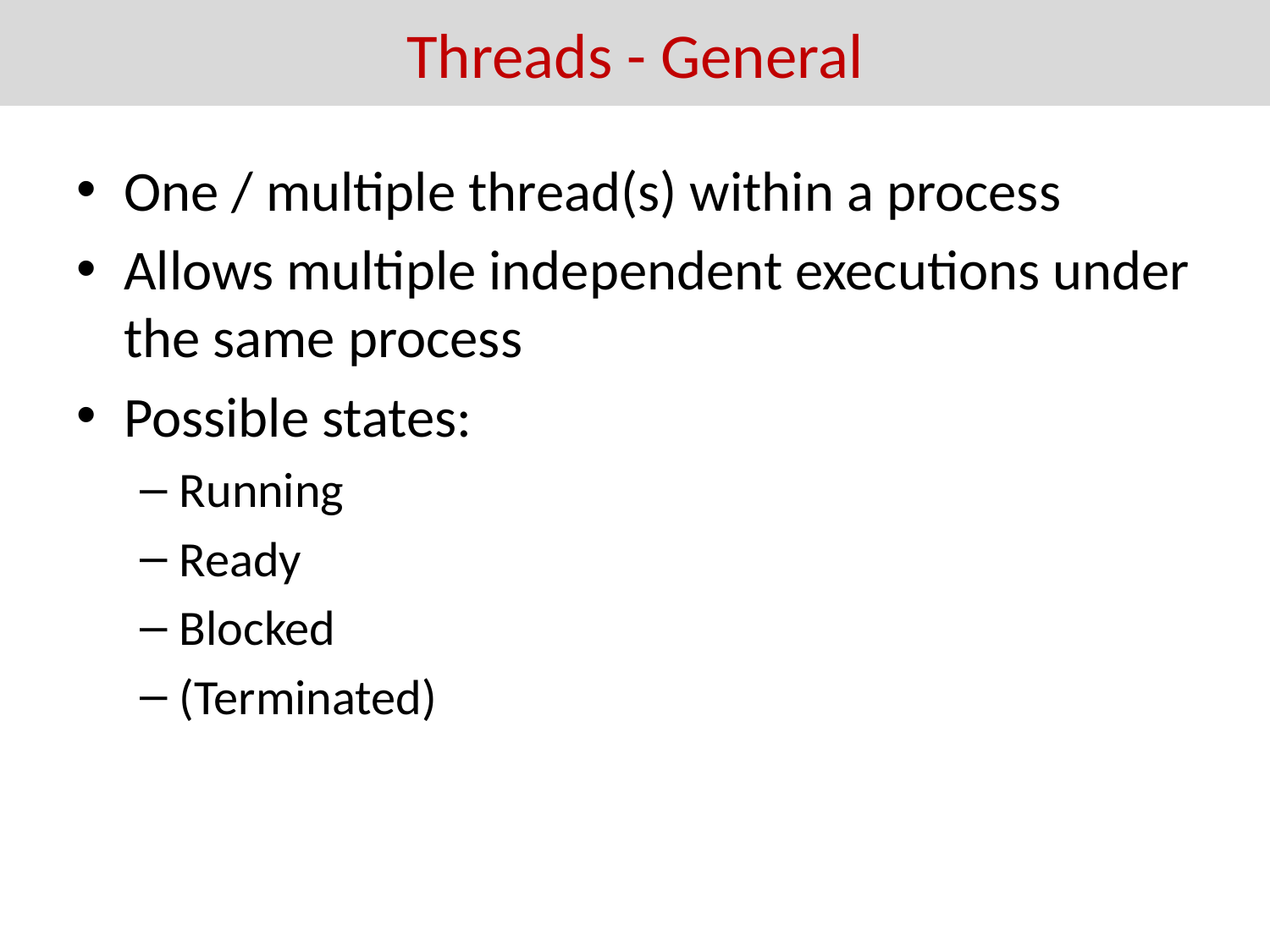

# Threads - General
One / multiple thread(s) within a process
Allows multiple independent executions under the same process
Possible states:
Running
Ready
Blocked
(Terminated)